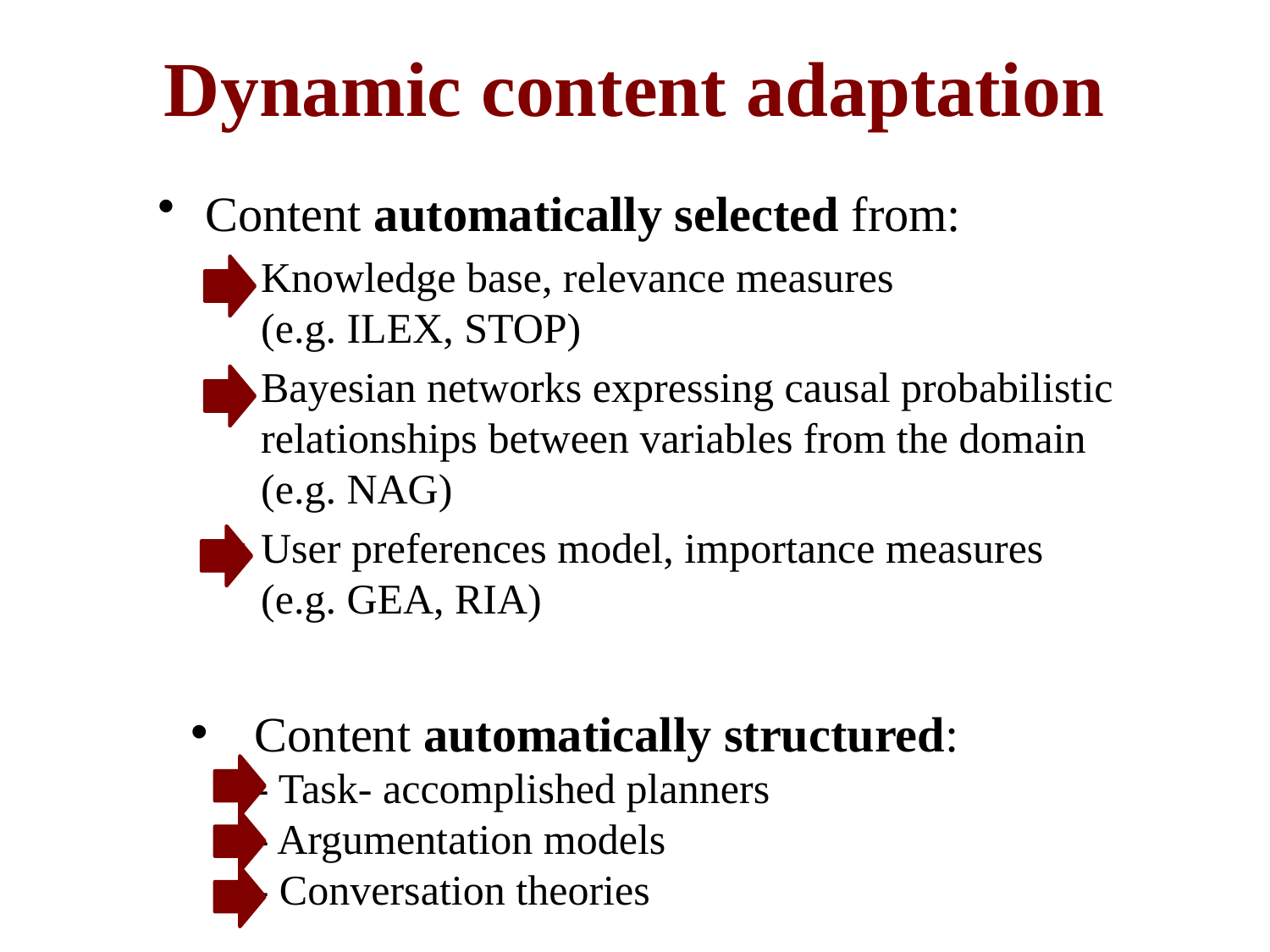

# Dynamic content adaptation
Content automatically selected from:
Knowledge base, relevance measures
(e.g. ILEX, STOP)
Bayesian networks expressing causal probabilistic relationships between variables from the domain (e.g. NAG)
User preferences model, importance measures
(e.g. GEA, RIA)

Content automatically structured:
- Task- accomplished planners
- Argumentation models
- Conversation theories